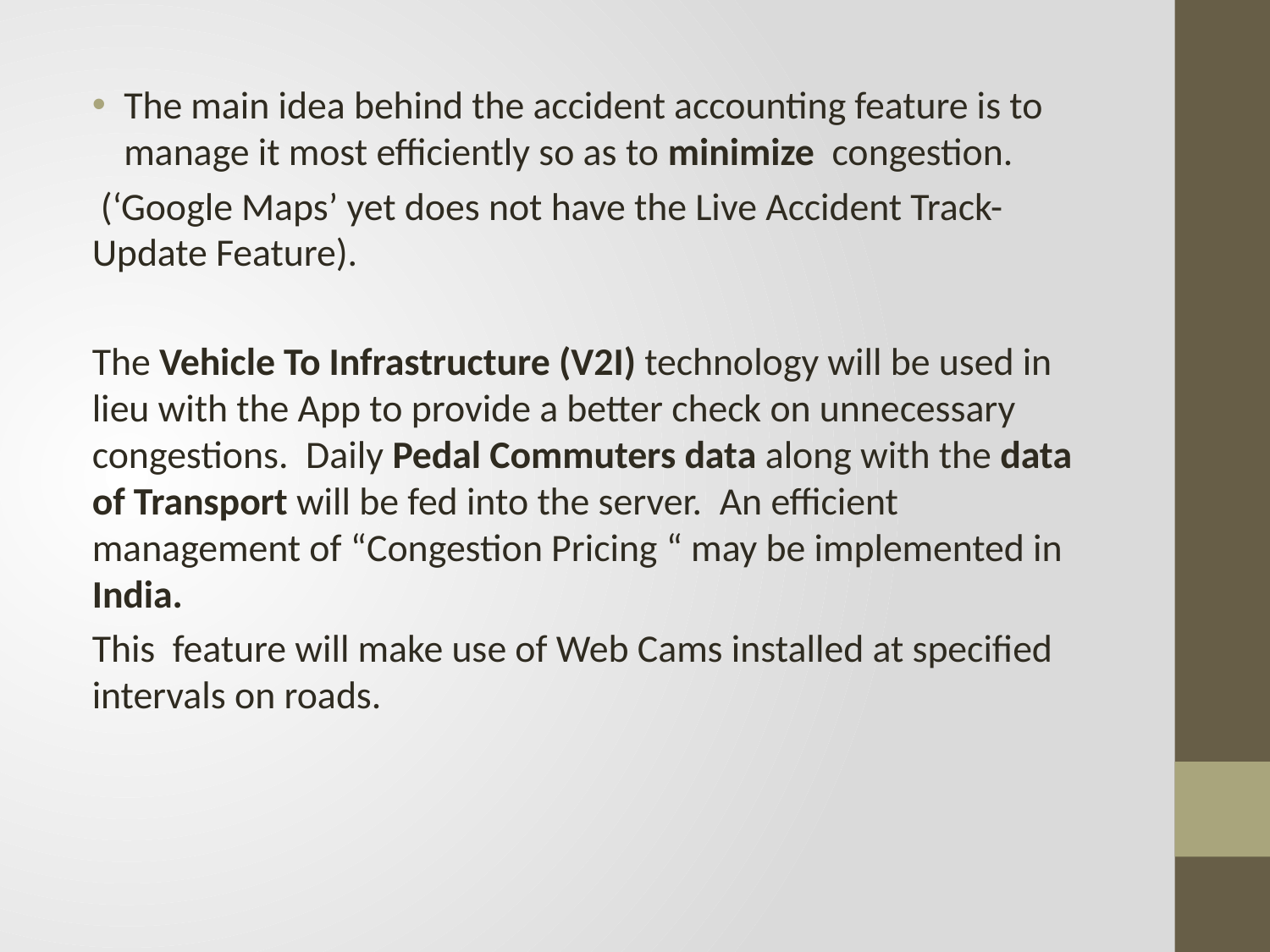

The main idea behind the accident accounting feature is to manage it most efficiently so as to minimize  congestion.
 (‘Google Maps’ yet does not have the Live Accident Track-Update Feature).

The Vehicle To Infrastructure (V2I) technology will be used in lieu with the App to provide a better check on unnecessary congestions.  Daily Pedal Commuters data along with the data of Transport will be fed into the server.  An efficient management of “Congestion Pricing “ may be implemented in India.
This  feature will make use of Web Cams installed at specified intervals on roads.